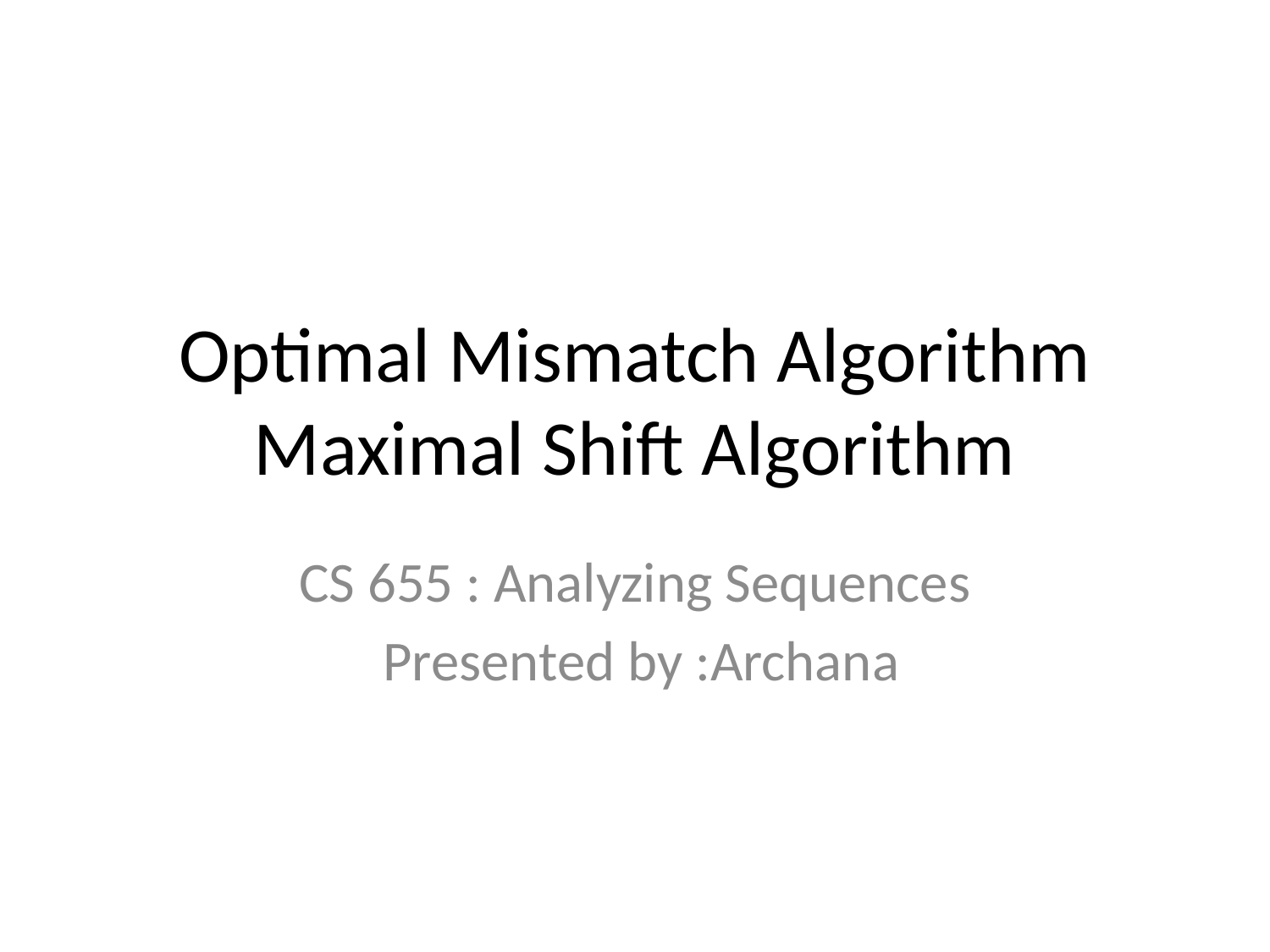

# Optimal Mismatch Algorithm Maximal Shift Algorithm
CS 655 : Analyzing Sequences
 Presented by :Archana